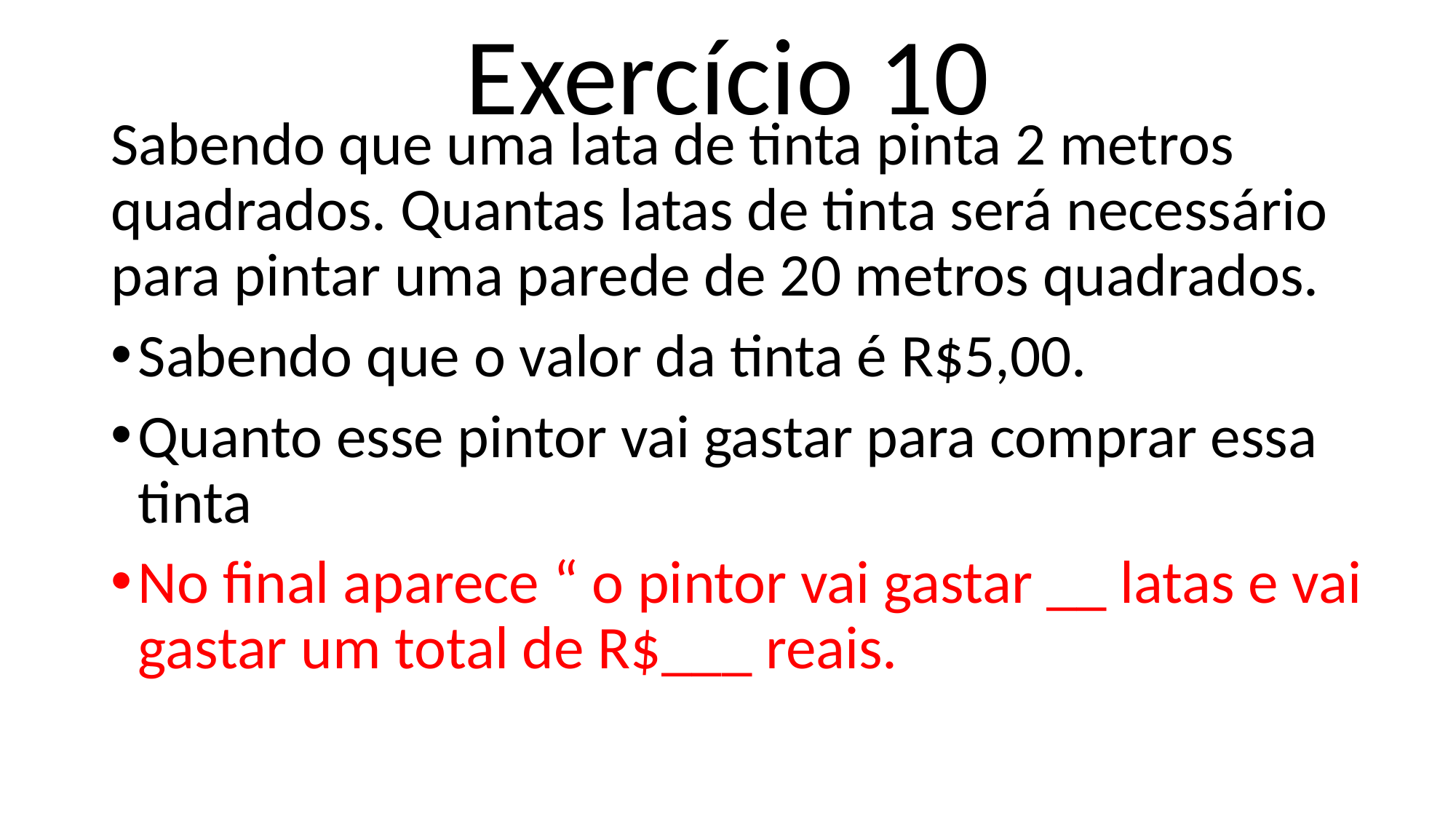

# Exercício 10
Sabendo que uma lata de tinta pinta 2 metros quadrados. Quantas latas de tinta será necessário para pintar uma parede de 20 metros quadrados.
Sabendo que o valor da tinta é R$5,00.
Quanto esse pintor vai gastar para comprar essa tinta
No final aparece “ o pintor vai gastar __ latas e vai gastar um total de R$___ reais.